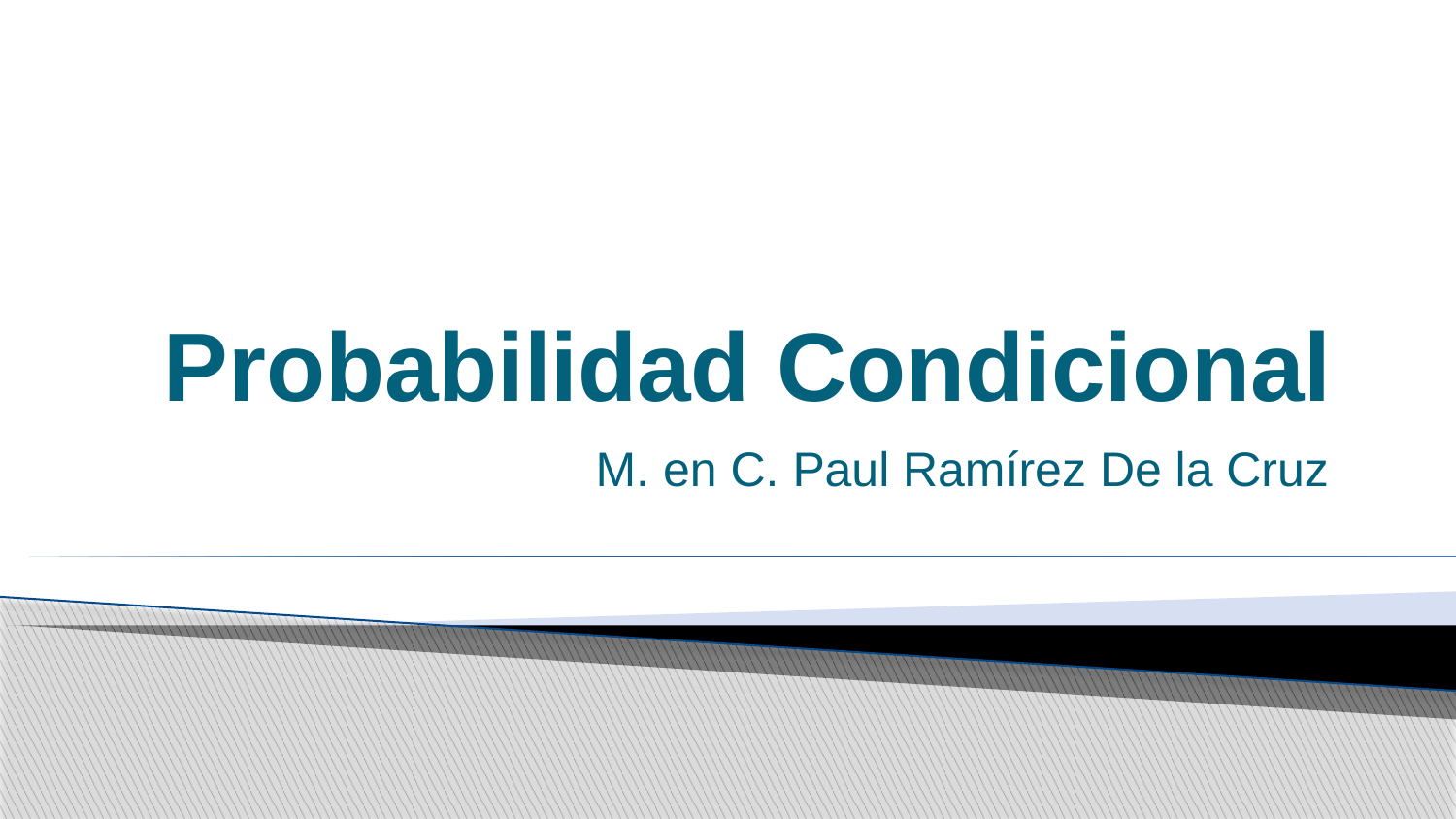

# Probabilidad Condicional
M. en C. Paul Ramírez De la Cruz